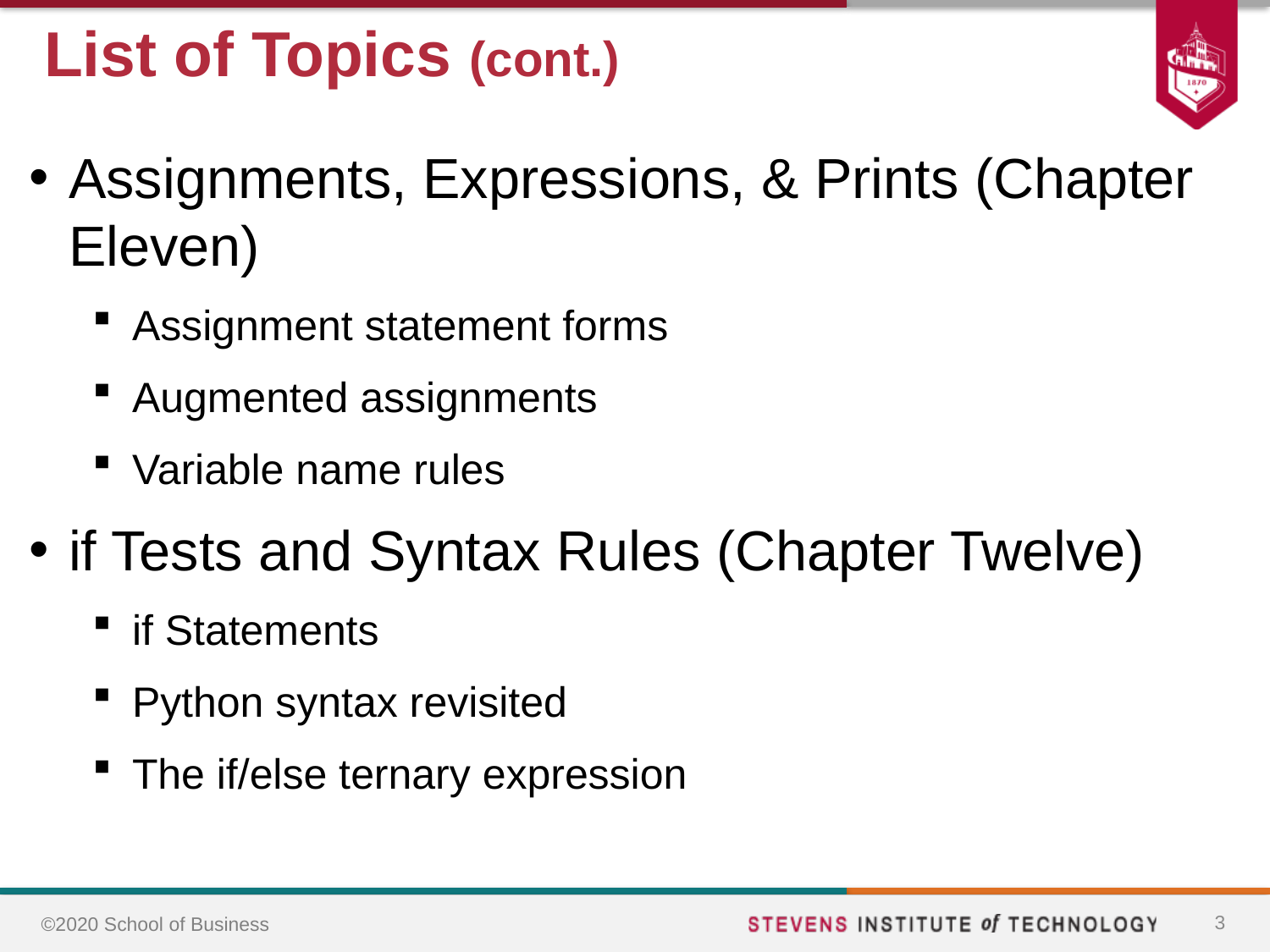

# List of Topics (cont.)
Assignments, Expressions, & Prints (Chapter Eleven)
Assignment statement forms
Augmented assignments
Variable name rules
if Tests and Syntax Rules (Chapter Twelve)
if Statements
Python syntax revisited
The if/else ternary expression
3